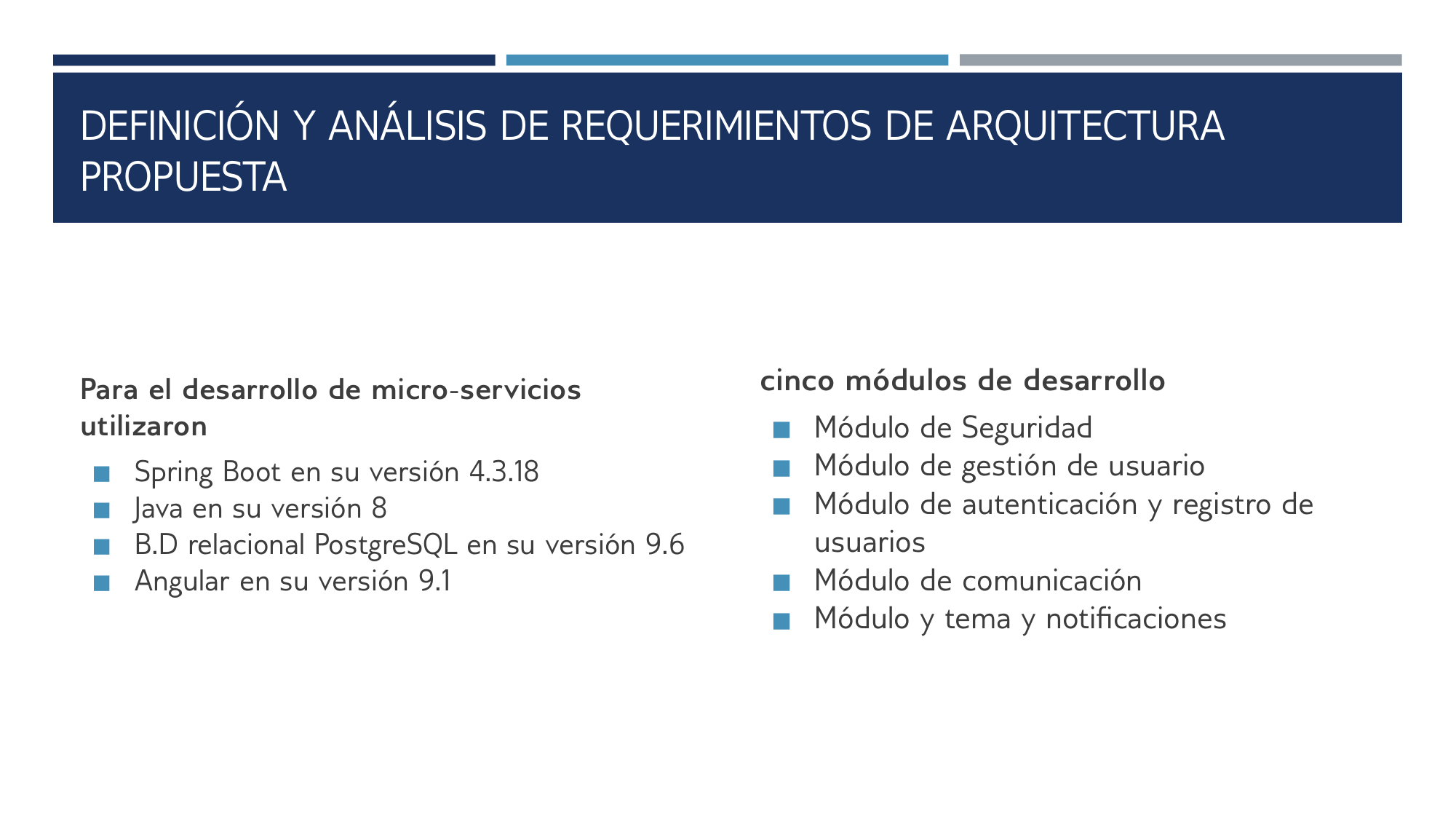

# DEFINICIÓN Y ANÁLISIS DE REQUERIMIENTOS DE ARQUITECTURA
PROPUESTA
Para el desarrollo de micro-servicios utilizaron
Spring Boot en su versión 4.3.18
Java en su versión 8
B.D relacional PostgreSQL en su versión 9.6
Angular en su versión 9.1
cinco módulos de desarrollo
Módulo de Seguridad
Módulo de gestión de usuario
Módulo de autenticación y registro de usuarios
Módulo de comunicación
Módulo y tema y notificaciones